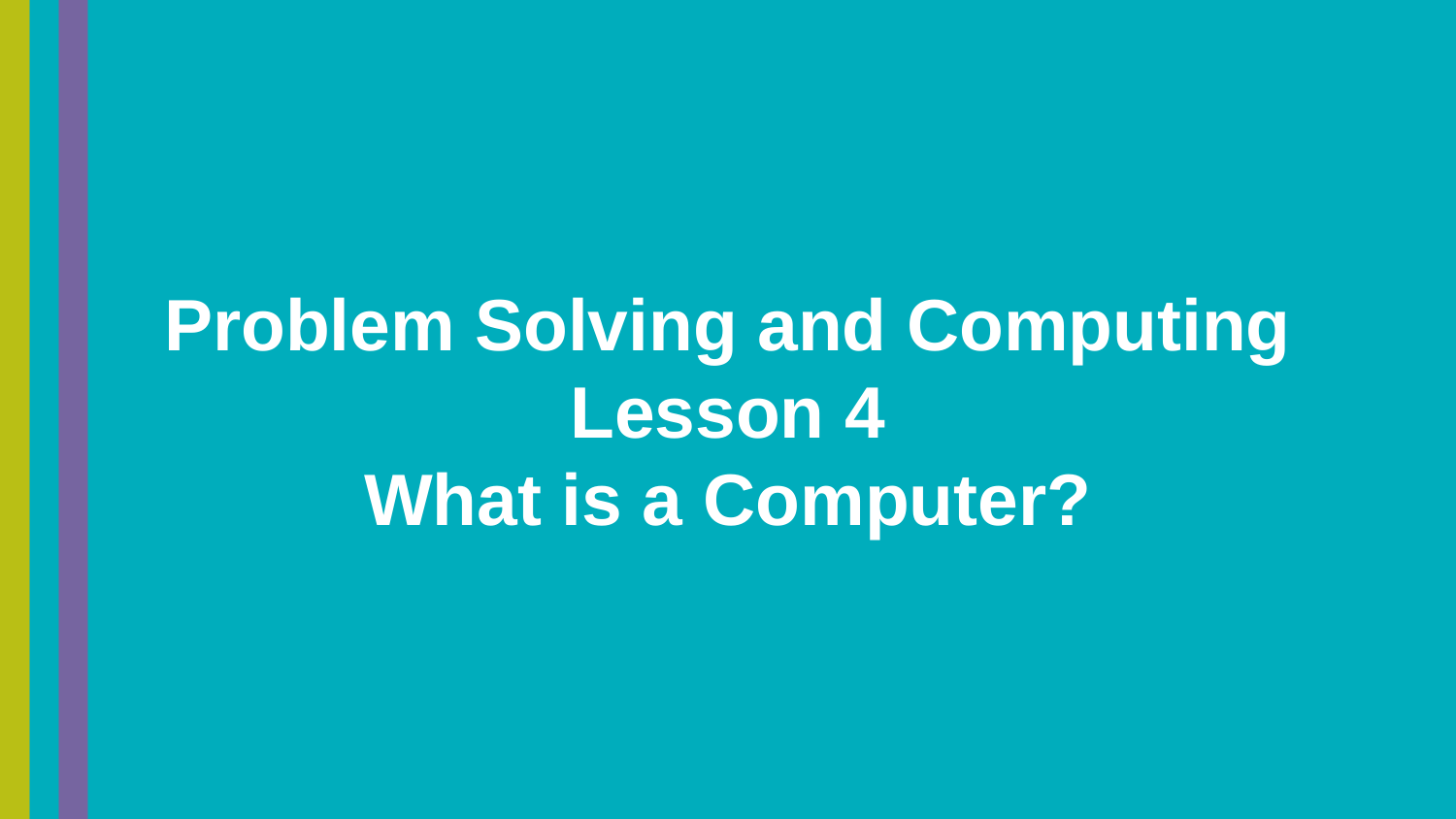

Problem Solving and Computing
Lesson 4
What is a Computer?